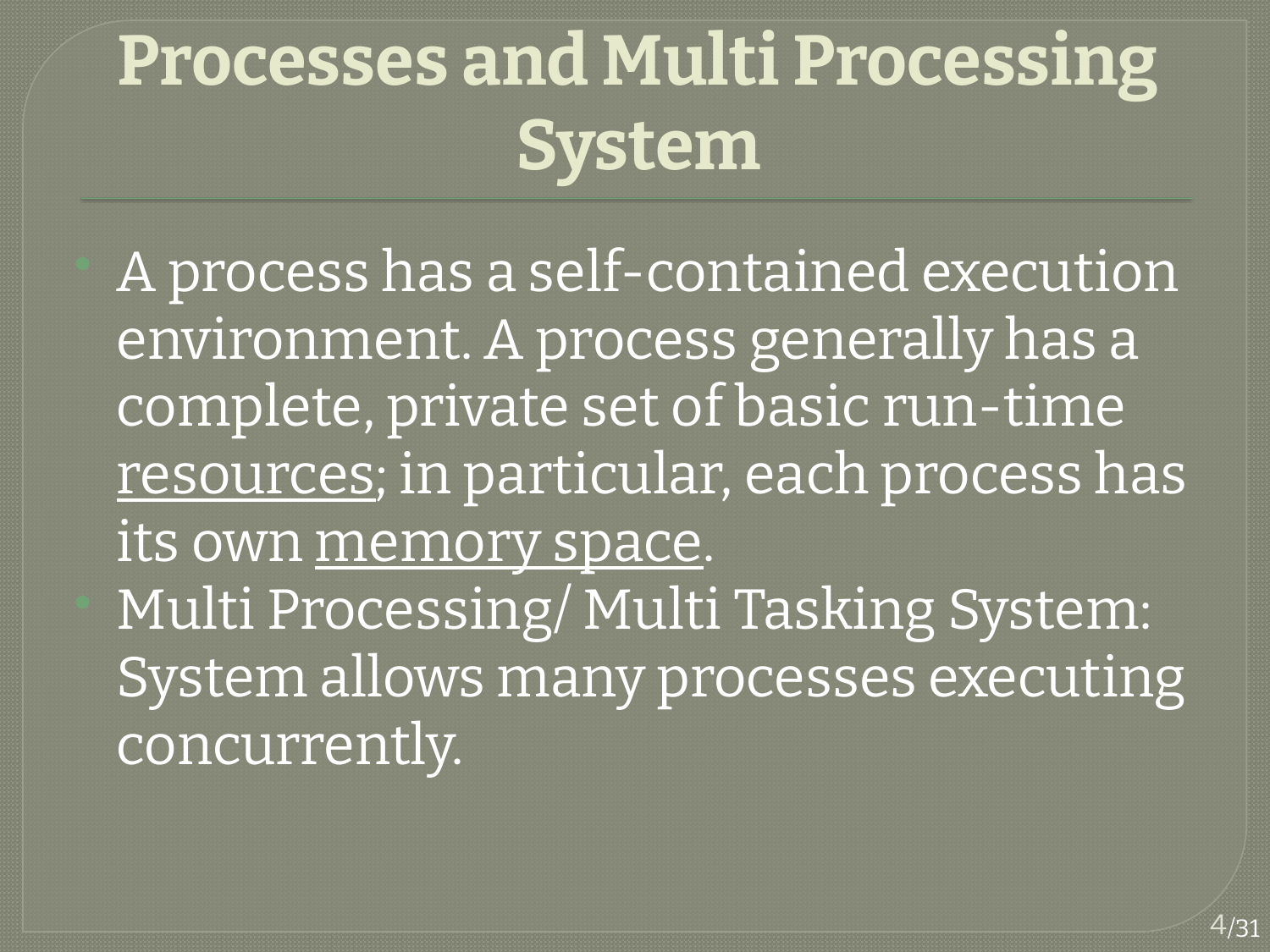

# Processes and Multi Processing System
A process has a self-contained execution environment. A process generally has a complete, private set of basic run-time resources; in particular, each process has its own memory space.
Multi Processing/ Multi Tasking System: System allows many processes executing concurrently.

4